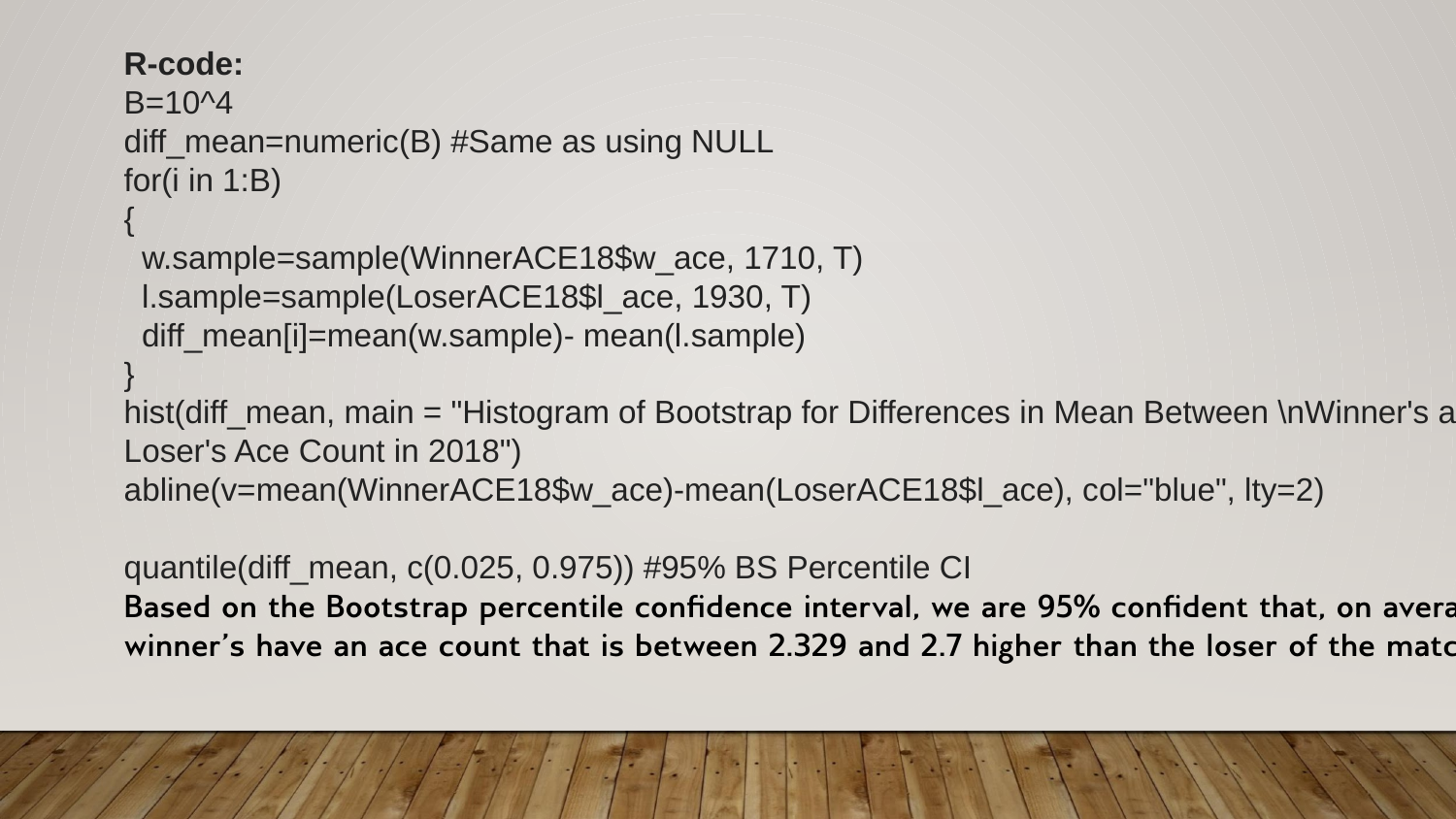

R-code:
B=10^4
diff_mean=numeric(B) #Same as using NULL
for(i in 1:B)
{
  w.sample=sample(WinnerACE18$w_ace, 1710, T)
  l.sample=sample(LoserACE18$l_ace, 1930, T)
  diff_mean[i]=mean(w.sample)- mean(l.sample)
}
hist(diff_mean, main = "Histogram of Bootstrap for Differences in Mean Between \nWinner's and Loser's Ace Count in 2018")
abline(v=mean(WinnerACE18$w_ace)-mean(LoserACE18$l_ace), col="blue", lty=2)

quantile(diff_mean, c(0.025, 0.975)) #95% BS Percentile CI
Based on the Bootstrap percentile confidence interval, we are 95% confident that, on average, winner’s have an ace count that is between 2.329 and 2.7 higher than the loser of the match.